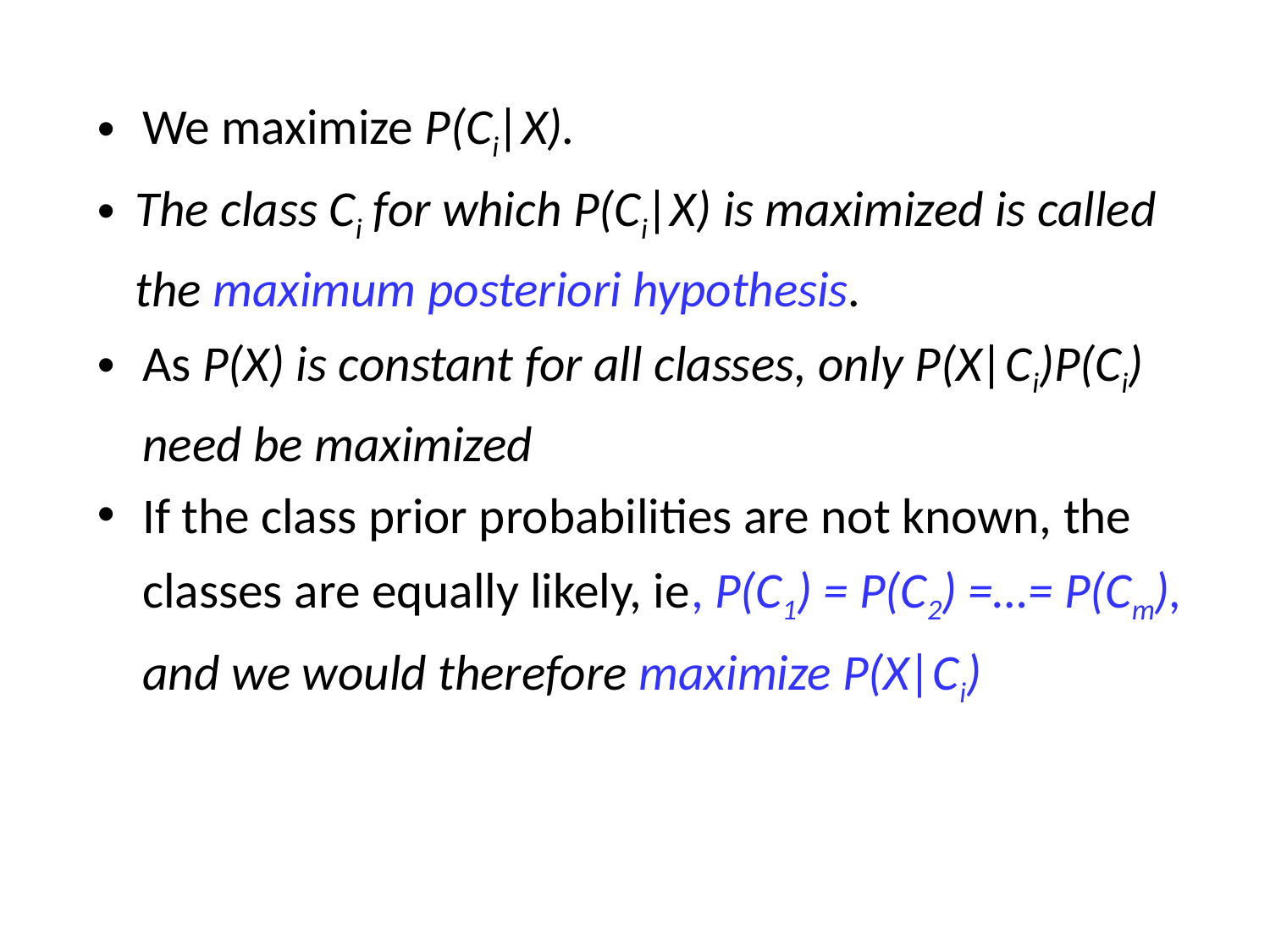

We maximize P(Ci|X).
The class Ci for which P(Ci|X) is maximized is called the maximum posteriori hypothesis.
As P(X) is constant for all classes, only P(X|Ci)P(Ci) need be maximized
If the class prior probabilities are not known, the classes are equally likely, ie, P(C1) = P(C2) =…= P(Cm), and we would therefore maximize P(X|Ci)